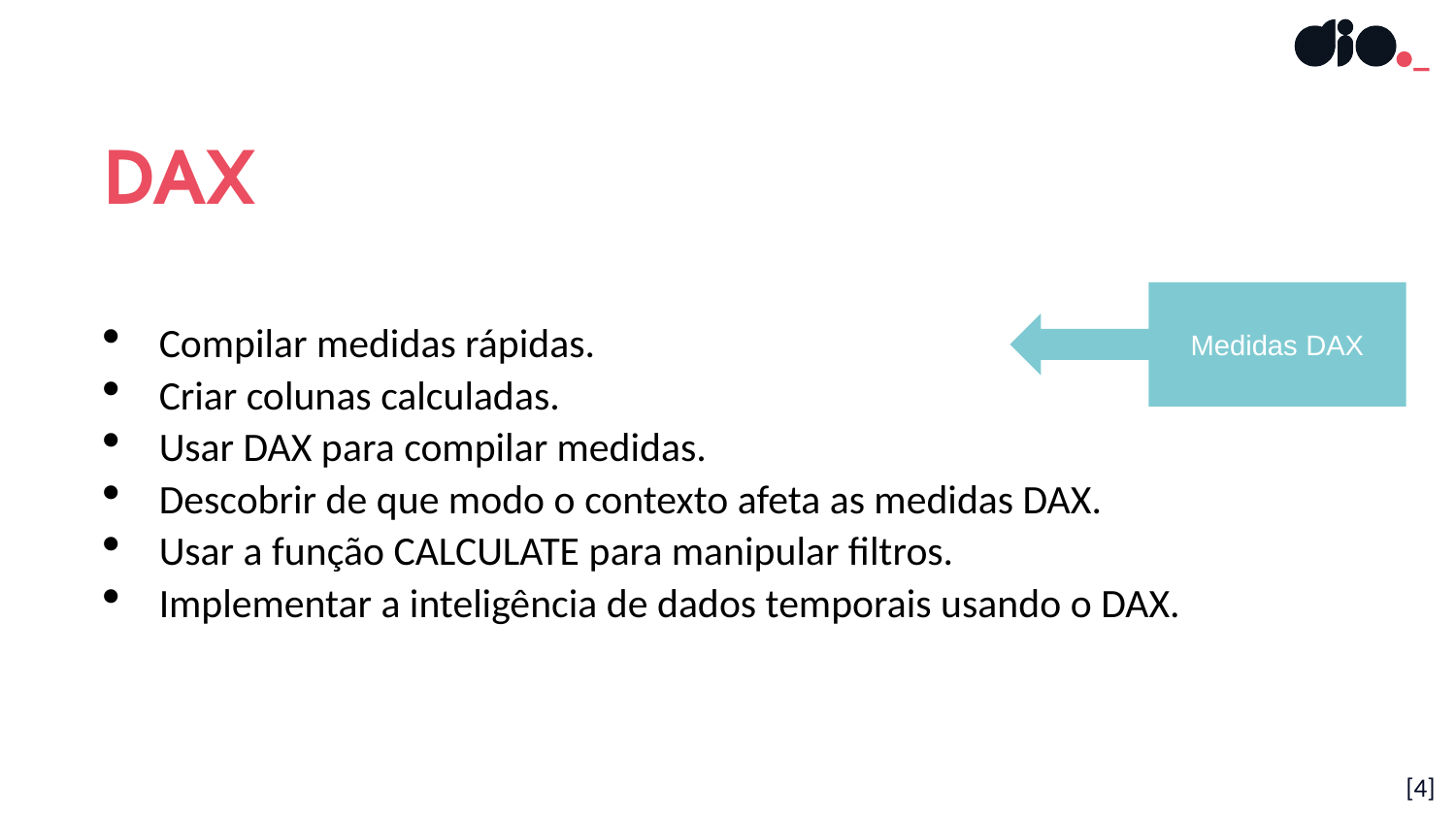

DAX
Medidas DAX
Compilar medidas rápidas.
Criar colunas calculadas.
Usar DAX para compilar medidas.
Descobrir de que modo o contexto afeta as medidas DAX.
Usar a função CALCULATE para manipular filtros.
Implementar a inteligência de dados temporais usando o DAX.
[4]